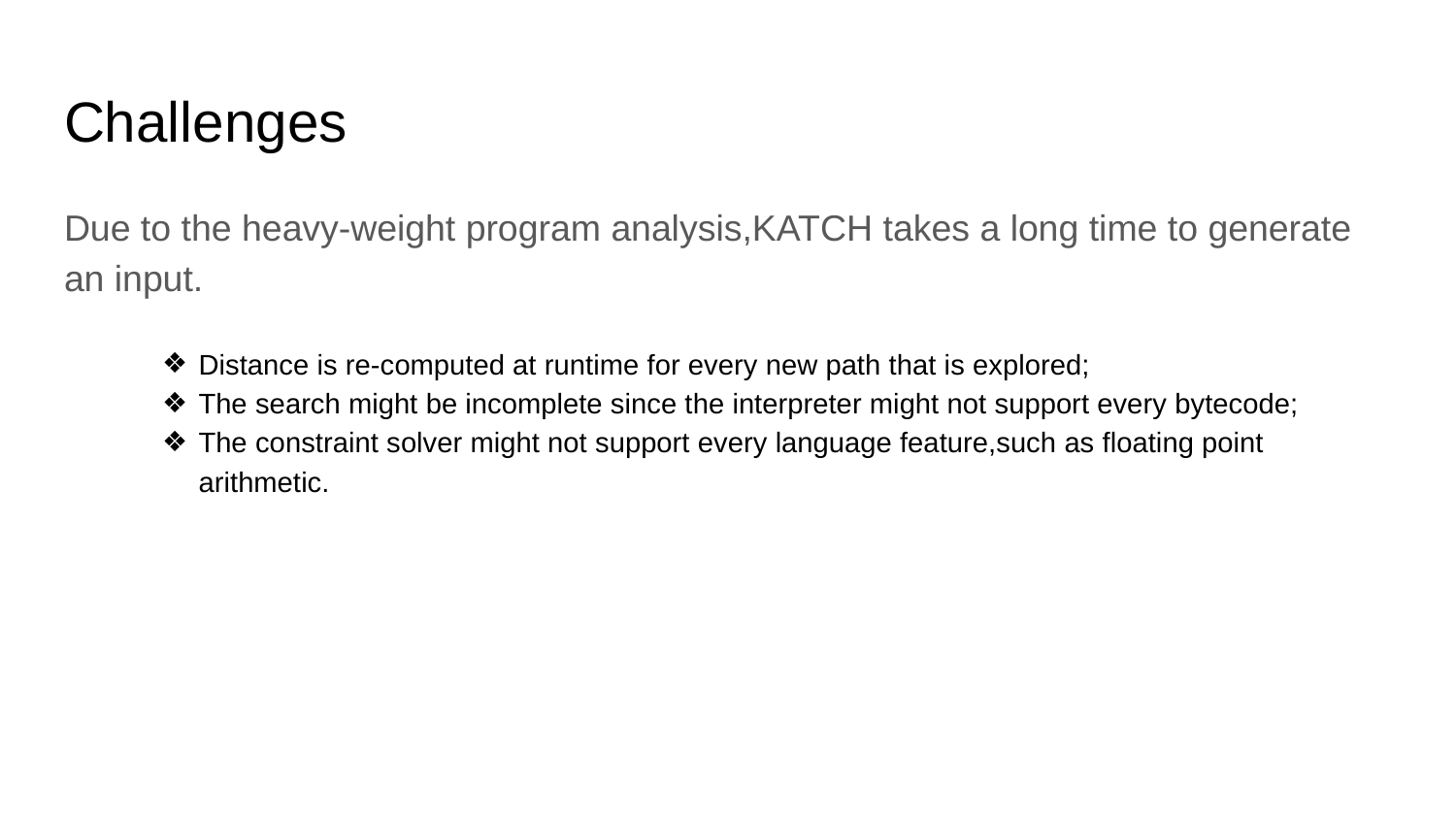

# Challenges
Due to the heavy-weight program analysis,KATCH takes a long time to generate an input.
Distance is re-computed at runtime for every new path that is explored;
The search might be incomplete since the interpreter might not support every bytecode;
The constraint solver might not support every language feature,such as floating point arithmetic.